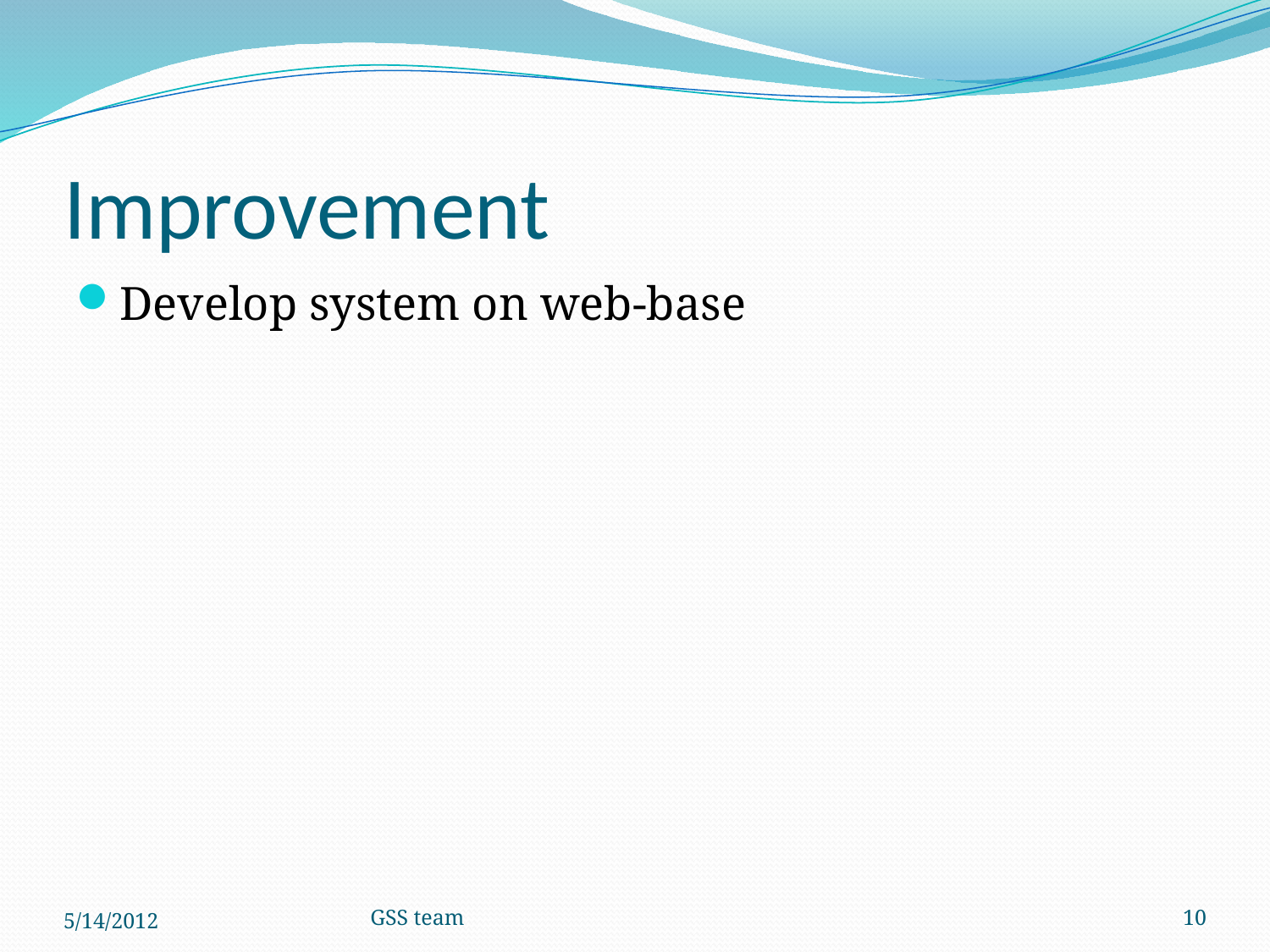

# Improvement
Develop system on web-base
5/14/2012
GSS team
10